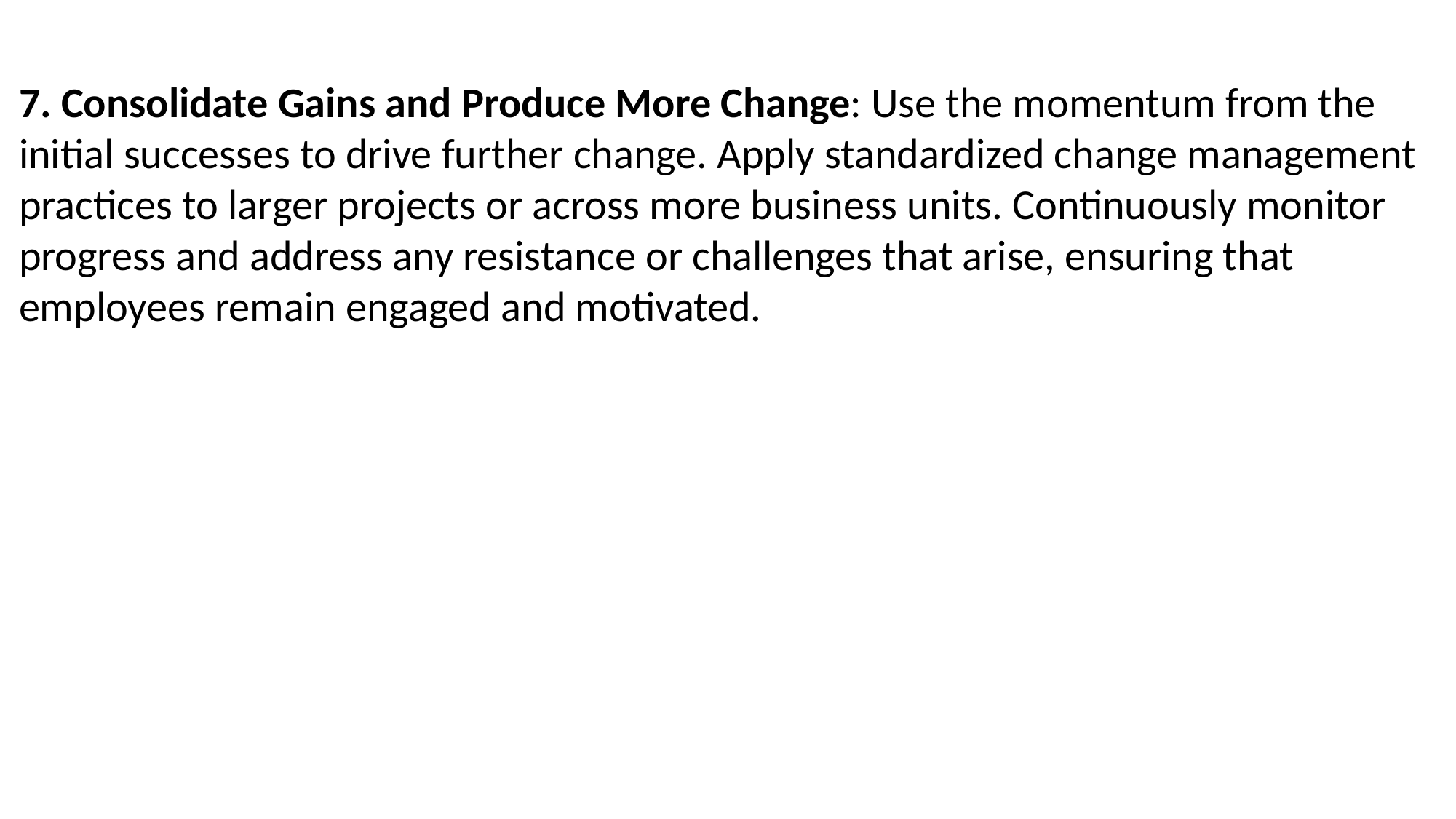

7. Consolidate Gains and Produce More Change: Use the momentum from the initial successes to drive further change. Apply standardized change management practices to larger projects or across more business units. Continuously monitor progress and address any resistance or challenges that arise, ensuring that employees remain engaged and motivated.